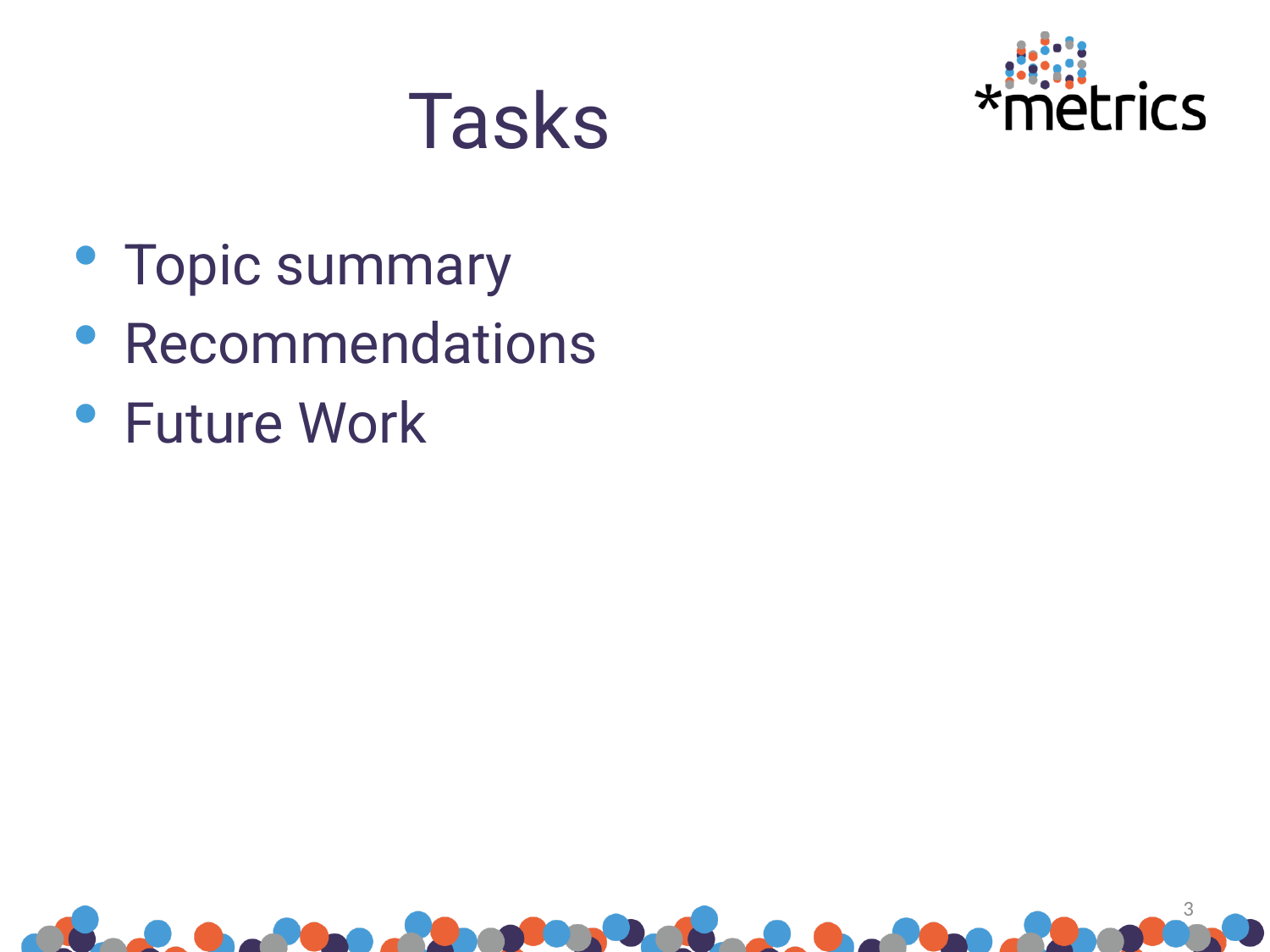

# Tasks
Topic summary
Recommendations
Future Work

3